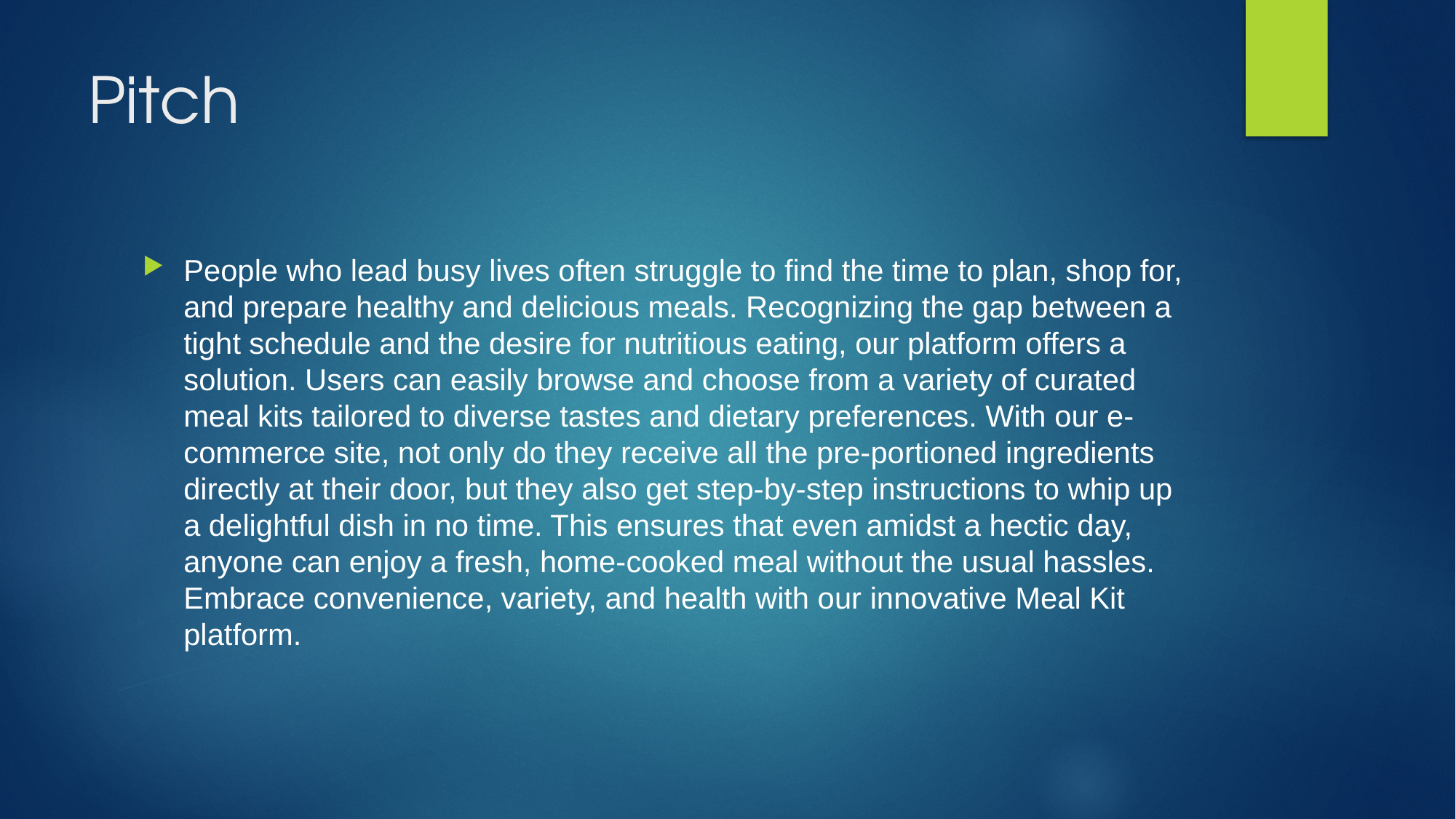

# Pitch
People who lead busy lives often struggle to find the time to plan, shop for, and prepare healthy and delicious meals. Recognizing the gap between a tight schedule and the desire for nutritious eating, our platform offers a solution. Users can easily browse and choose from a variety of curated meal kits tailored to diverse tastes and dietary preferences. With our e-commerce site, not only do they receive all the pre-portioned ingredients directly at their door, but they also get step-by-step instructions to whip up a delightful dish in no time. This ensures that even amidst a hectic day, anyone can enjoy a fresh, home-cooked meal without the usual hassles. Embrace convenience, variety, and health with our innovative Meal Kit platform.